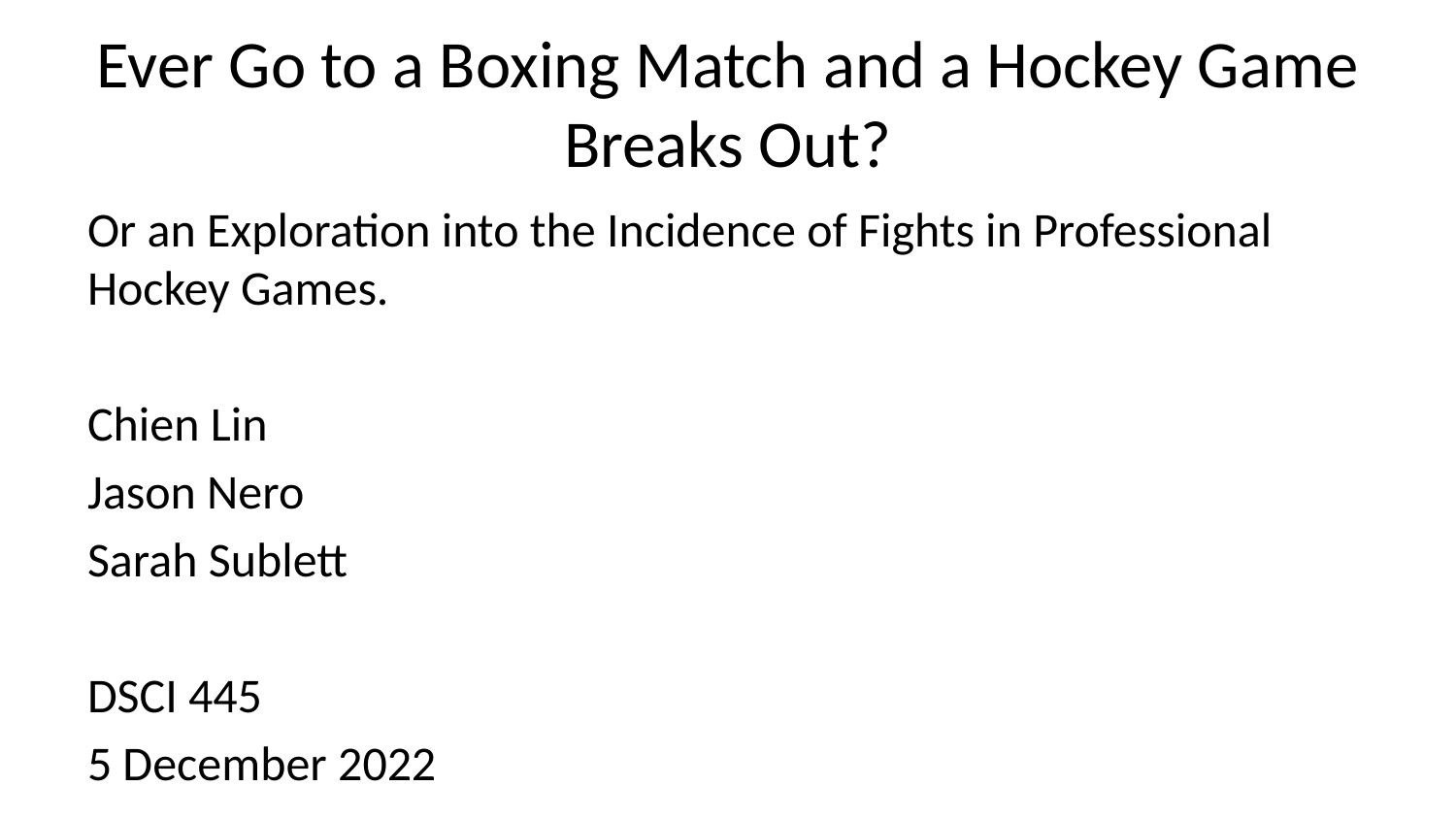

# Ever Go to a Boxing Match and a Hockey Game Breaks Out?
Or an Exploration into the Incidence of Fights in Professional Hockey Games.

Chien Lin
Jason Nero
Sarah Sublett

DSCI 445
5 December 2022